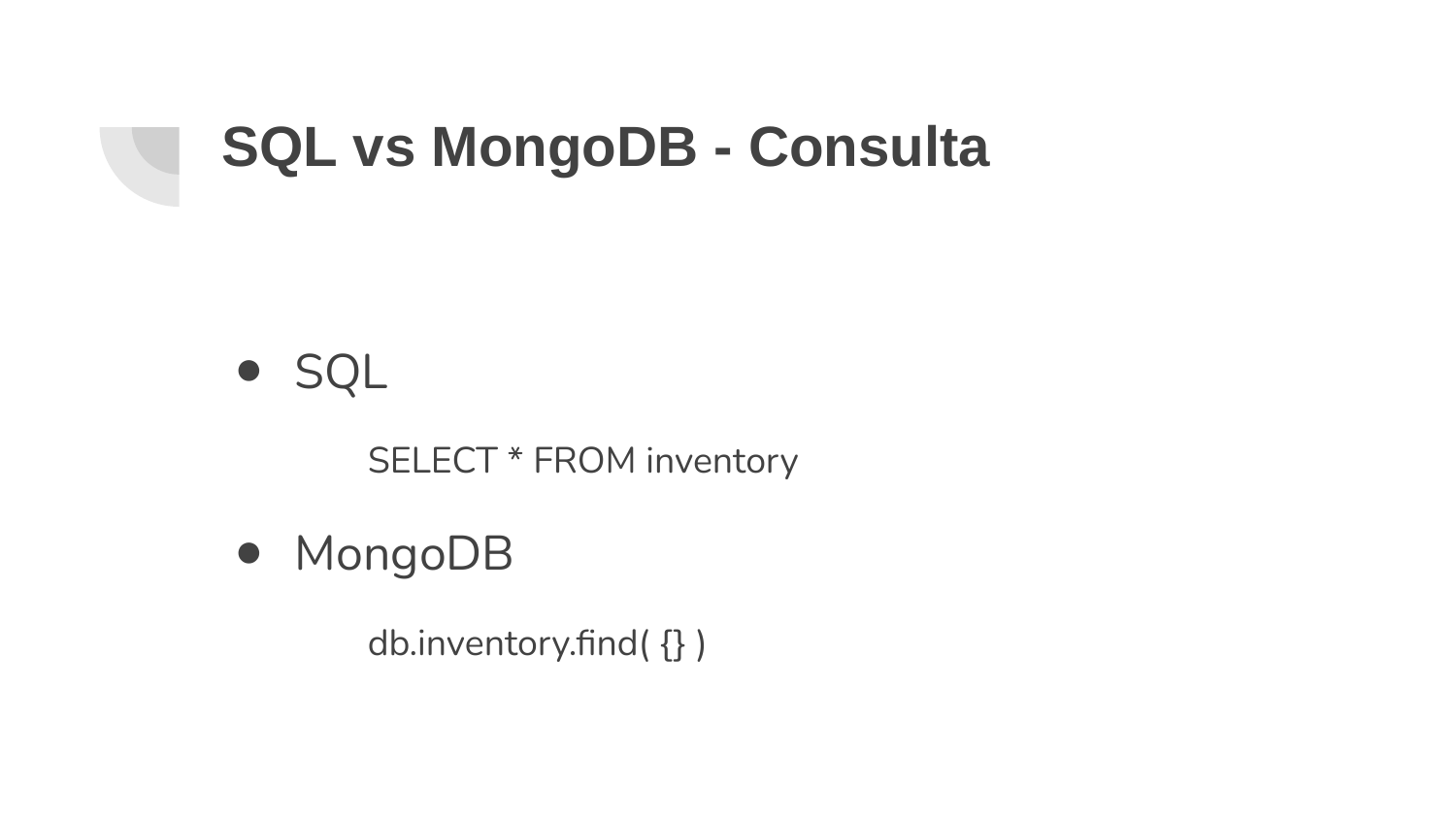

# SQL vs MongoDB - Consulta
SQL
SELECT * FROM inventory
MongoDB
db.inventory.find( {} )